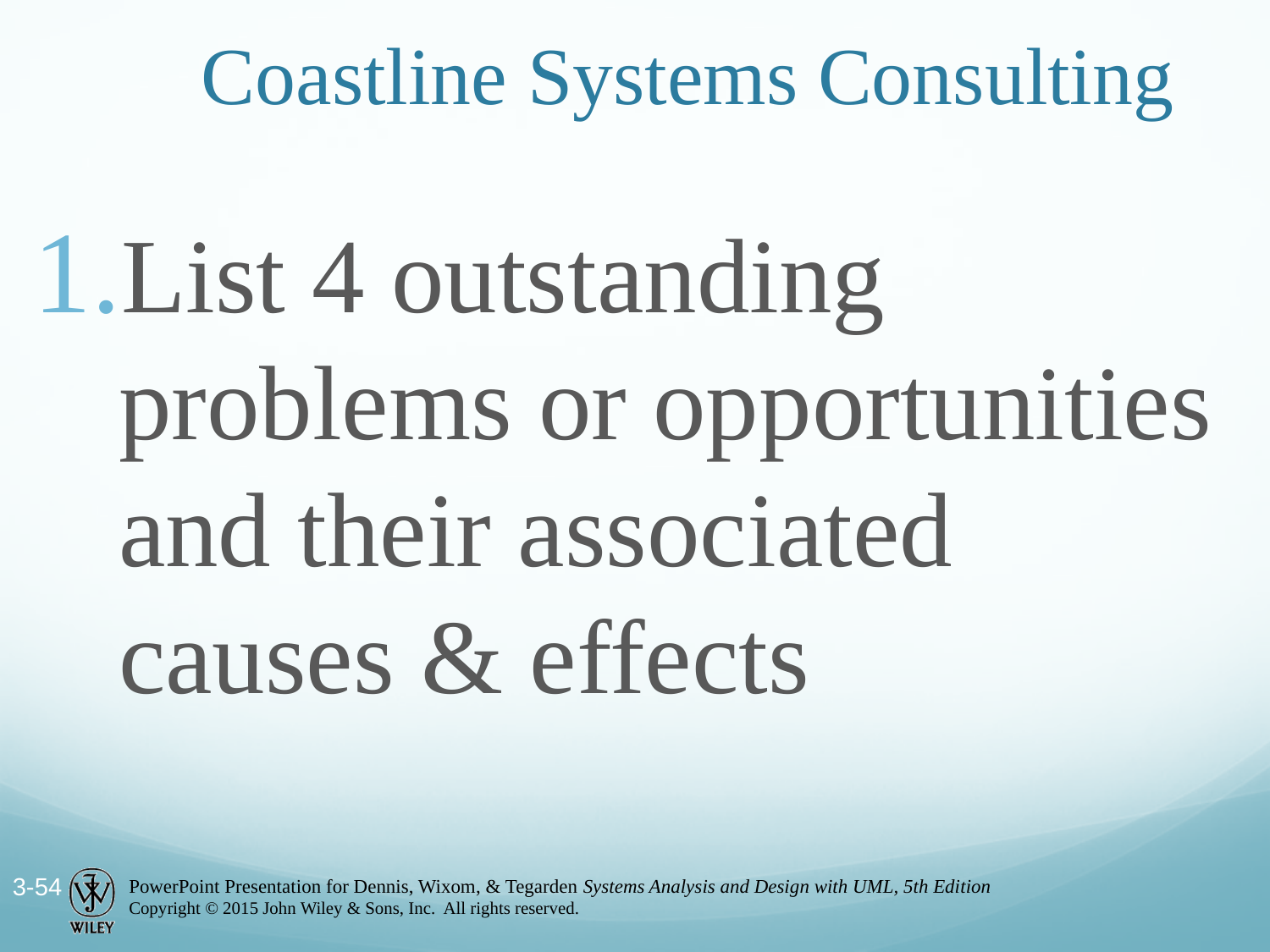

# Coastline Systems Consulting

List 4 outstanding problems or opportunities and their associated causes & effects

3-54